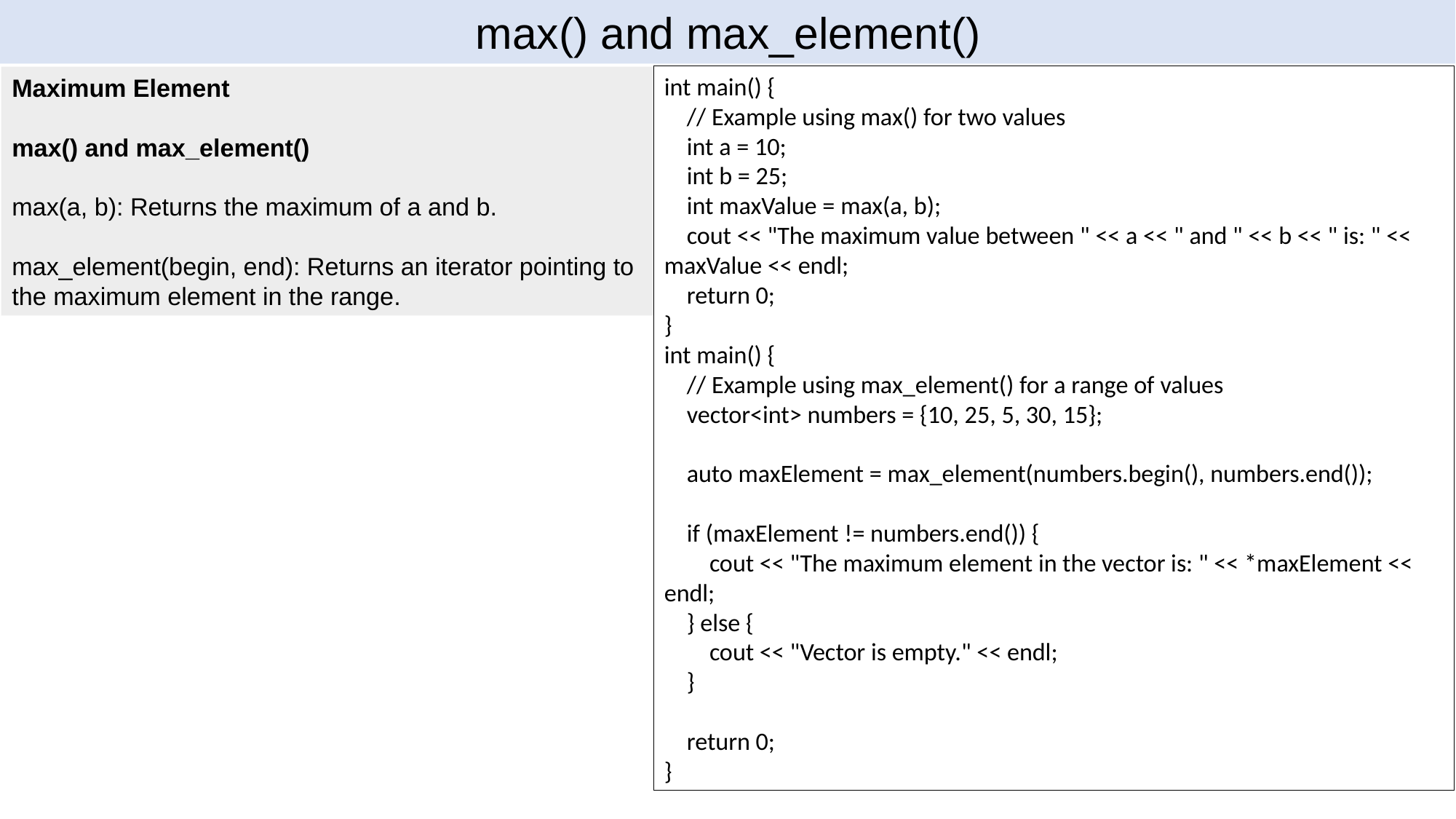

max() and max_element()
int main() {
    // Example using max() for two values
    int a = 10;
    int b = 25;
    int maxValue = max(a, b);
    cout << "The maximum value between " << a << " and " << b << " is: " << maxValue << endl;
    return 0;
}
int main() {
    // Example using max_element() for a range of values
    vector<int> numbers = {10, 25, 5, 30, 15};

    auto maxElement = max_element(numbers.begin(), numbers.end());

    if (maxElement != numbers.end()) {
        cout << "The maximum element in the vector is: " << *maxElement << endl;
    } else {
        cout << "Vector is empty." << endl;
    }

    return 0;
}
Maximum Element

max() and max_element()

max(a, b): Returns the maximum of a and b.

max_element(begin, end): Returns an iterator pointing to the maximum element in the range.